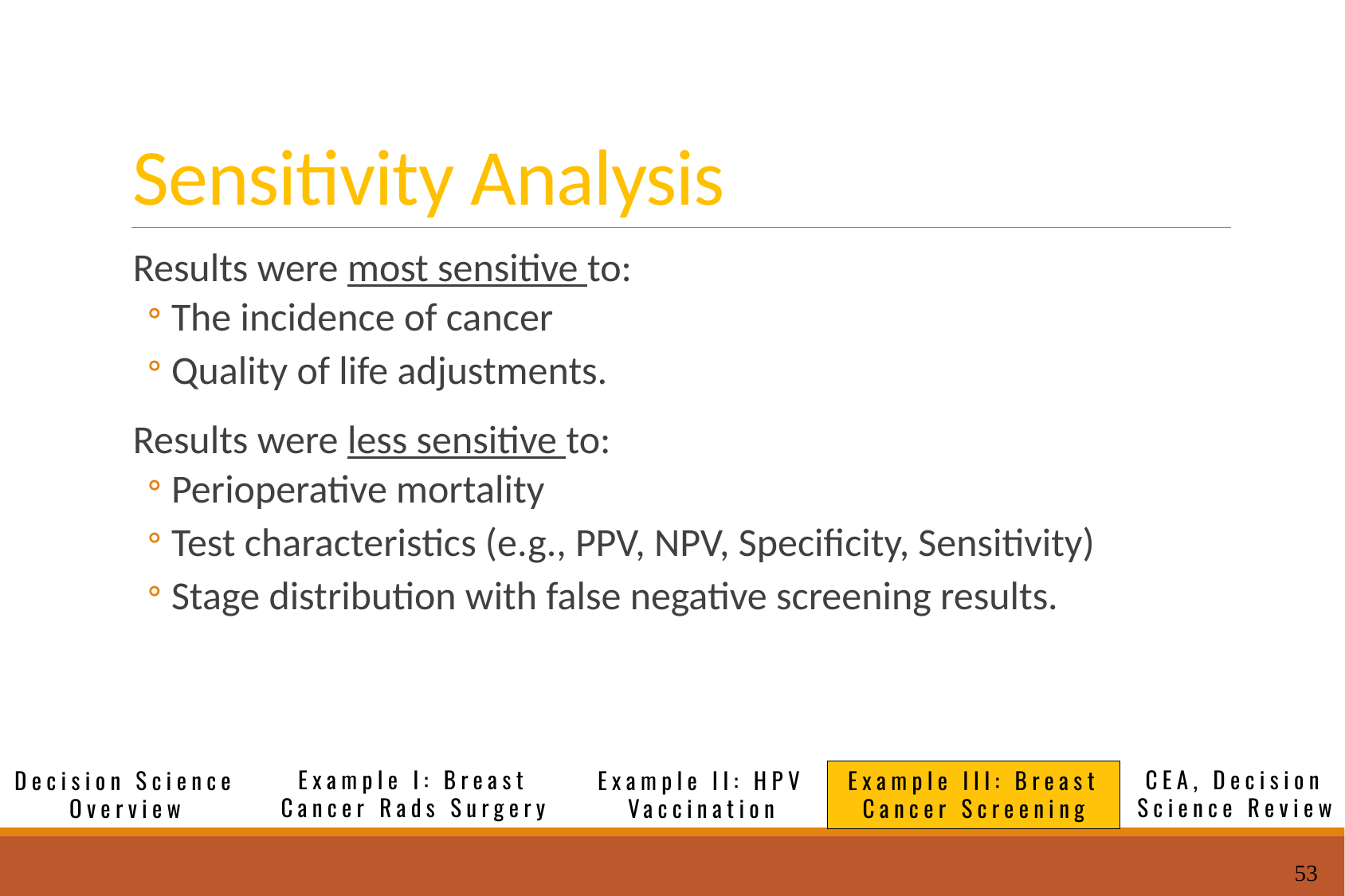

# Sensitivity Analysis
Results were most sensitive to:
The incidence of cancer
Quality of life adjustments.
Results were less sensitive to:
Perioperative mortality
Test characteristics (e.g., PPV, NPV, Specificity, Sensitivity)
Stage distribution with false negative screening results.

Example I: Breast Cancer Rads Surgery
CEA, Decision Science Review
Example II: HPV Vaccination
Example III: Breast Cancer Screening
Decision Science Overview
53